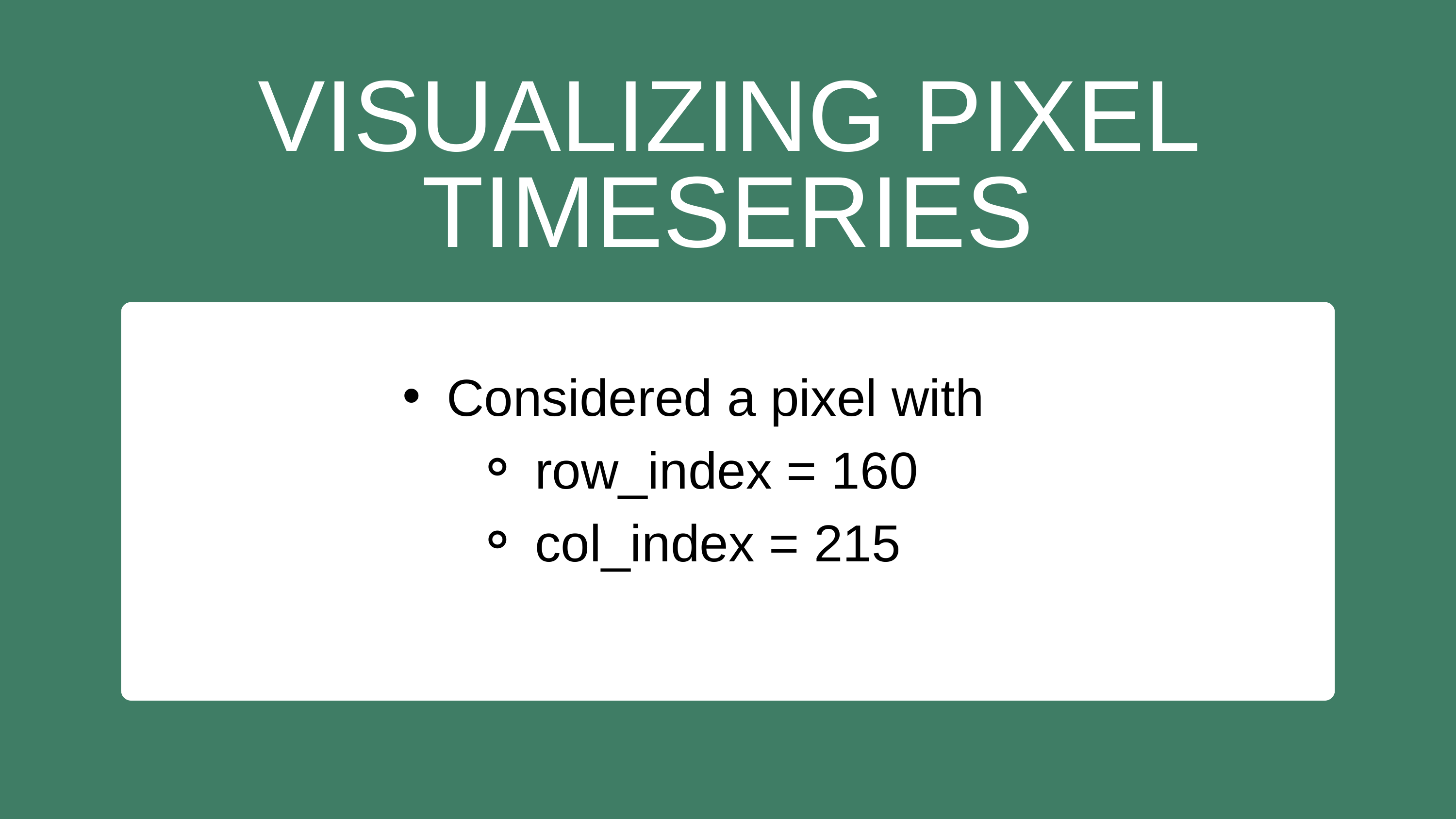

VISUALIZING PIXEL TIMESERIES

Considered a pixel with
row_index = 160
col_index = 215